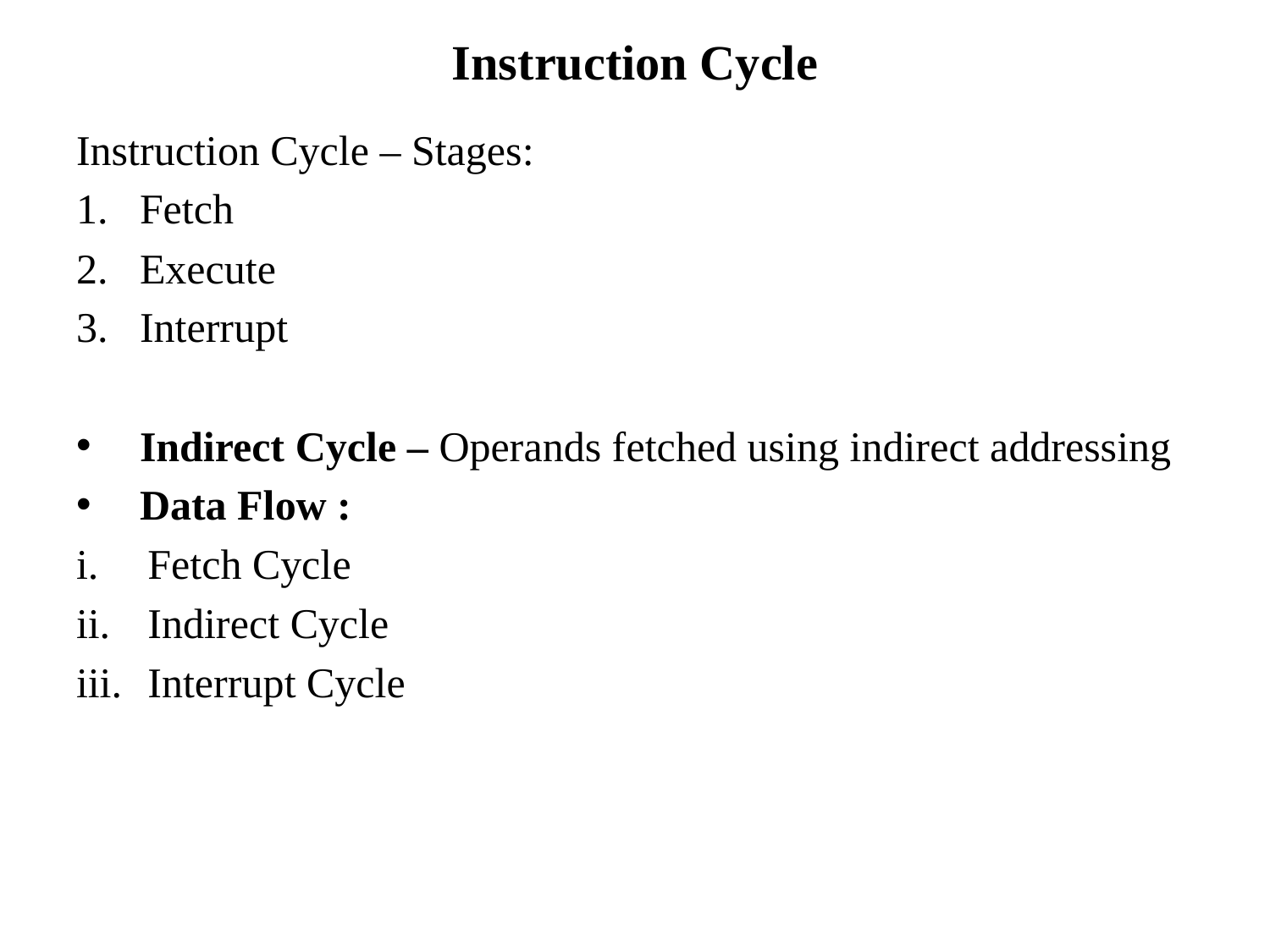

# Instruction Cycle
Instruction Cycle – Stages:
Fetch
Execute
Interrupt

Indirect Cycle – Operands fetched using indirect addressing
Data Flow :
Fetch Cycle
Indirect Cycle
Interrupt Cycle